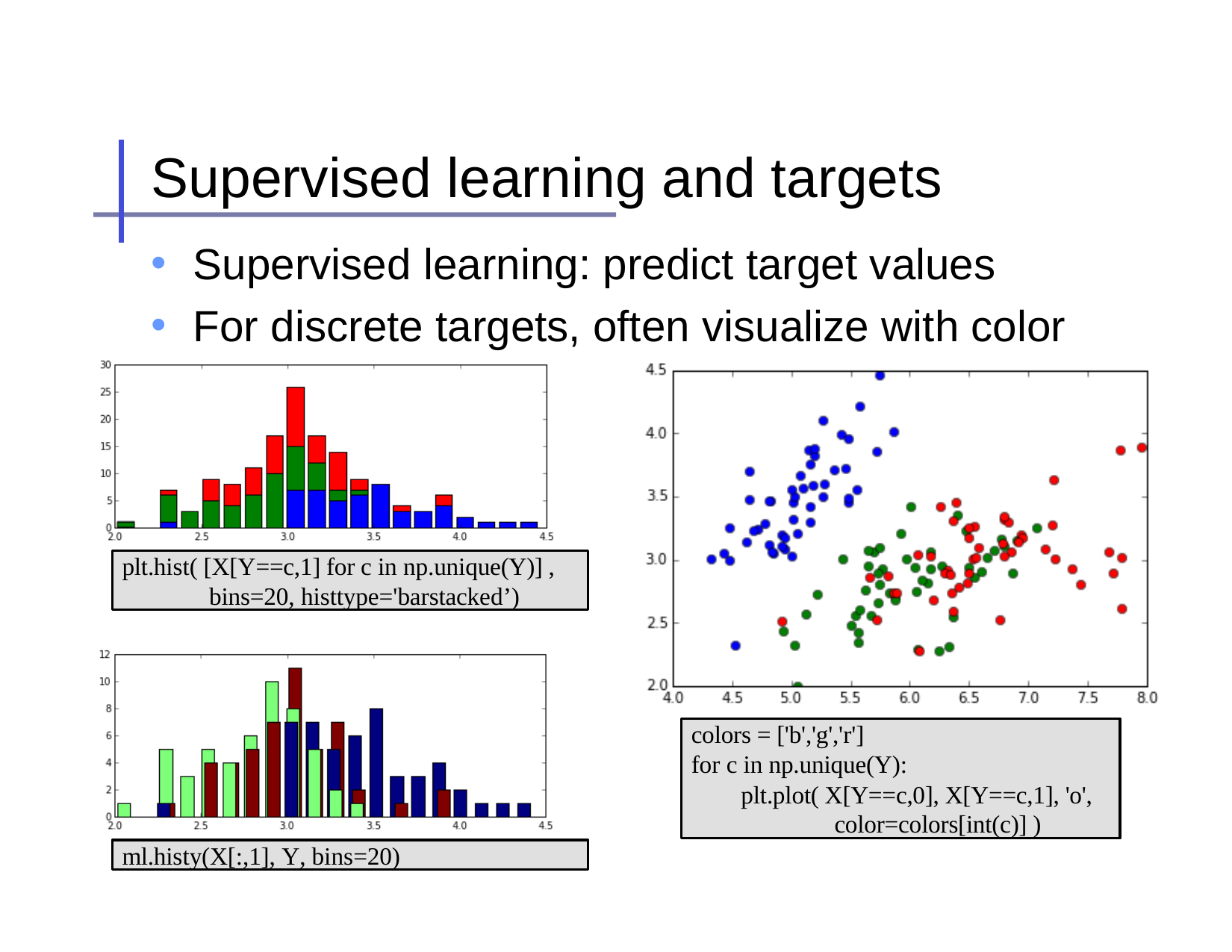

# Supervised learning and targets
Supervised learning: predict target values
For discrete targets, often visualize with color

plt.hist( [X[Y==c,1] for c in np.unique(Y)] , bins=20, histtype='barstacked’)

colors = ['b','g','r']
for c in np.unique(Y):
plt.plot( X[Y==c,0], X[Y==c,1], 'o', color=colors[int(c)] )
ml.histy(X[:,1], Y, bins=20)